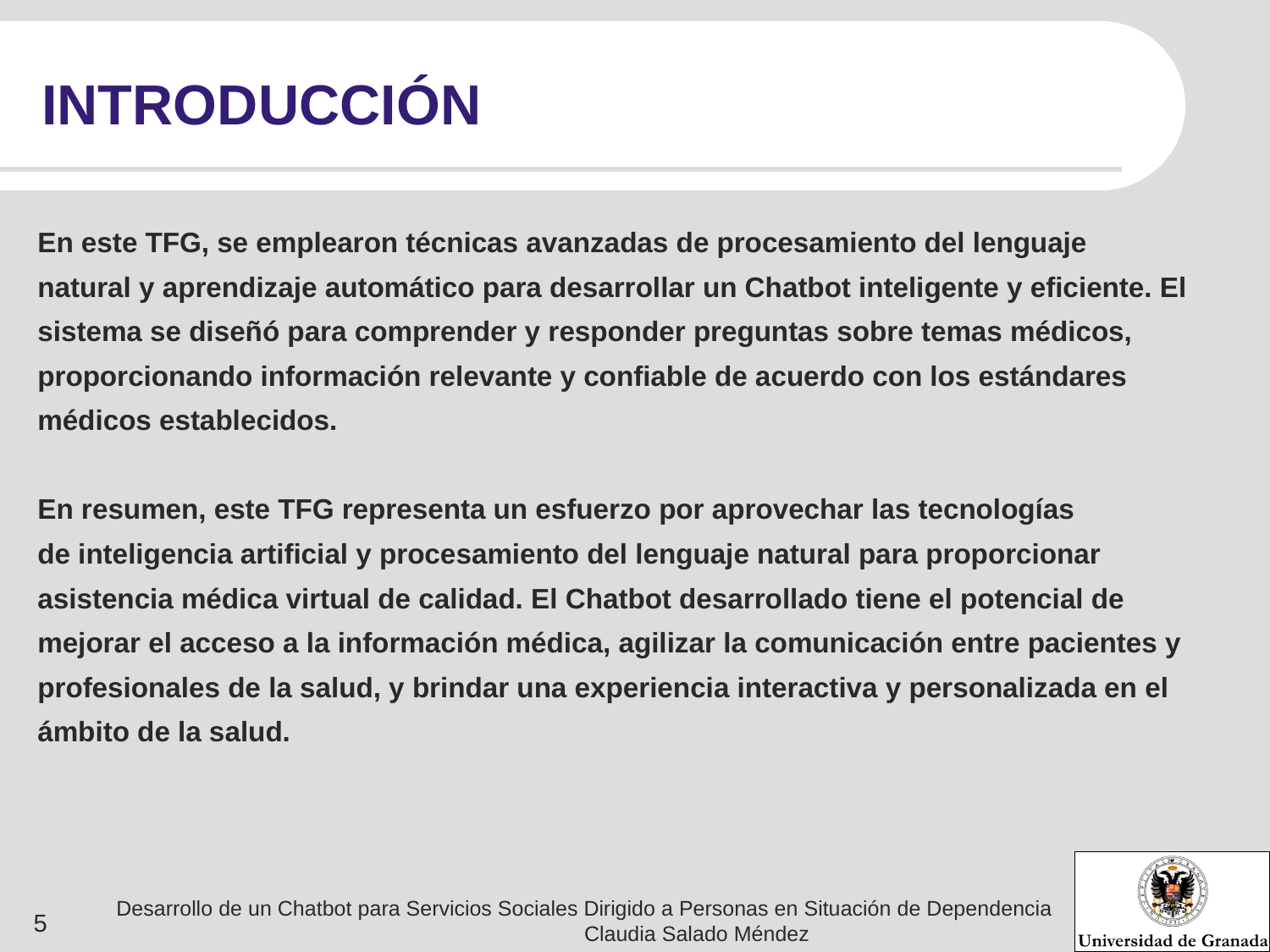

# INTRODUCCIÓN
En este TFG, se emplearon técnicas avanzadas de procesamiento del lenguaje
natural y aprendizaje automático para desarrollar un Chatbot inteligente y eficiente. El
sistema se diseñó para comprender y responder preguntas sobre temas médicos,
proporcionando información relevante y confiable de acuerdo con los estándares
médicos establecidos.

En resumen, este TFG representa un esfuerzo por aprovechar las tecnologías
de inteligencia artificial y procesamiento del lenguaje natural para proporcionar
asistencia médica virtual de calidad. El Chatbot desarrollado tiene el potencial de
mejorar el acceso a la información médica, agilizar la comunicación entre pacientes y
profesionales de la salud, y brindar una experiencia interactiva y personalizada en el
ámbito de la salud.

Desarrollo de un Chatbot para Servicios Sociales Dirigido a Personas en Situación de Dependencia                                       Claudia Salado Méndez
5